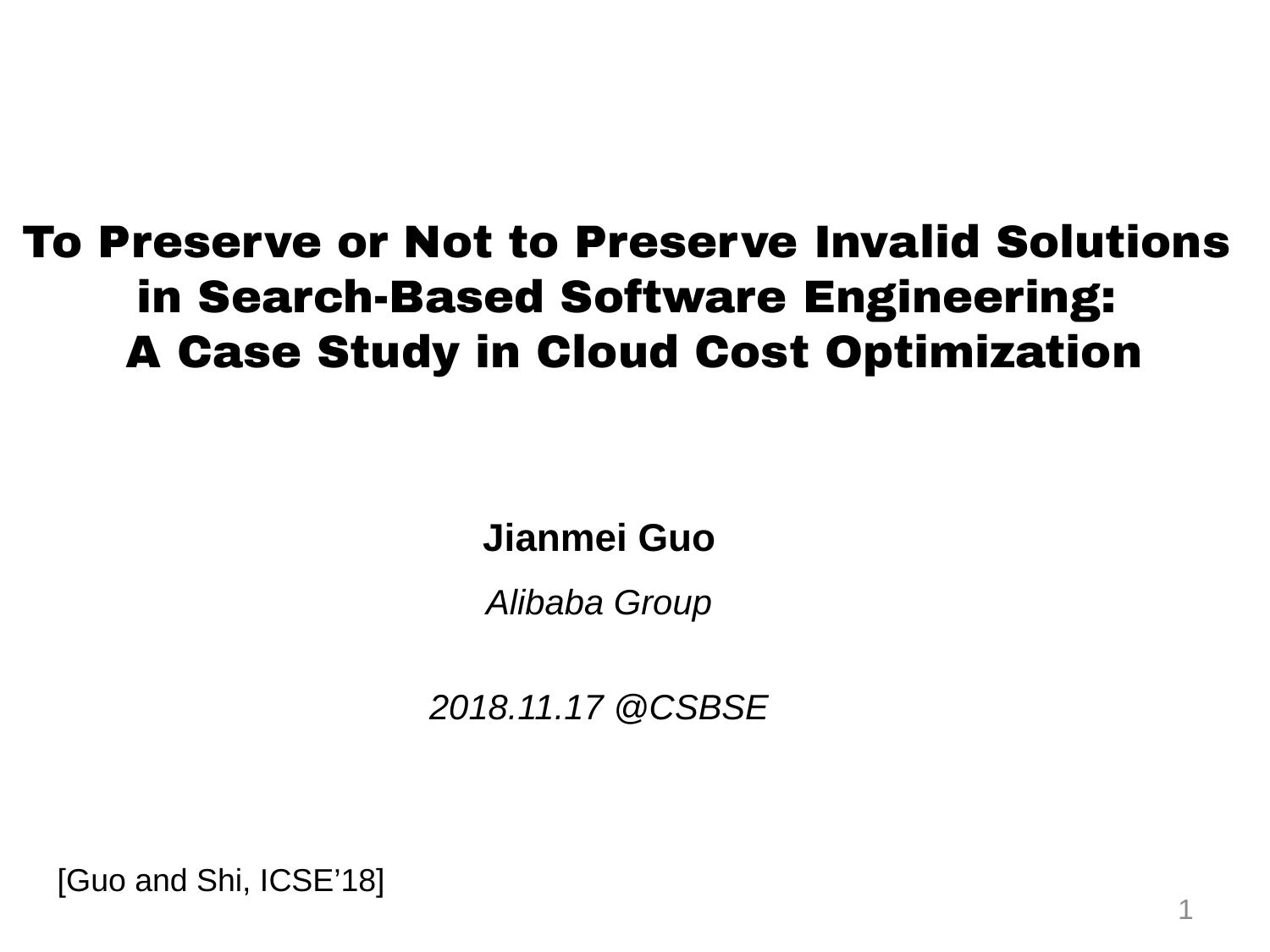

# To Preserve or Not to Preserve Invalid Solutions in Search-Based Software Engineering: A Case Study in Cloud Cost Optimization
Jianmei Guo
Alibaba Group
2018.11.17 @CSBSE
[Guo and Shi, ICSE’18]
1